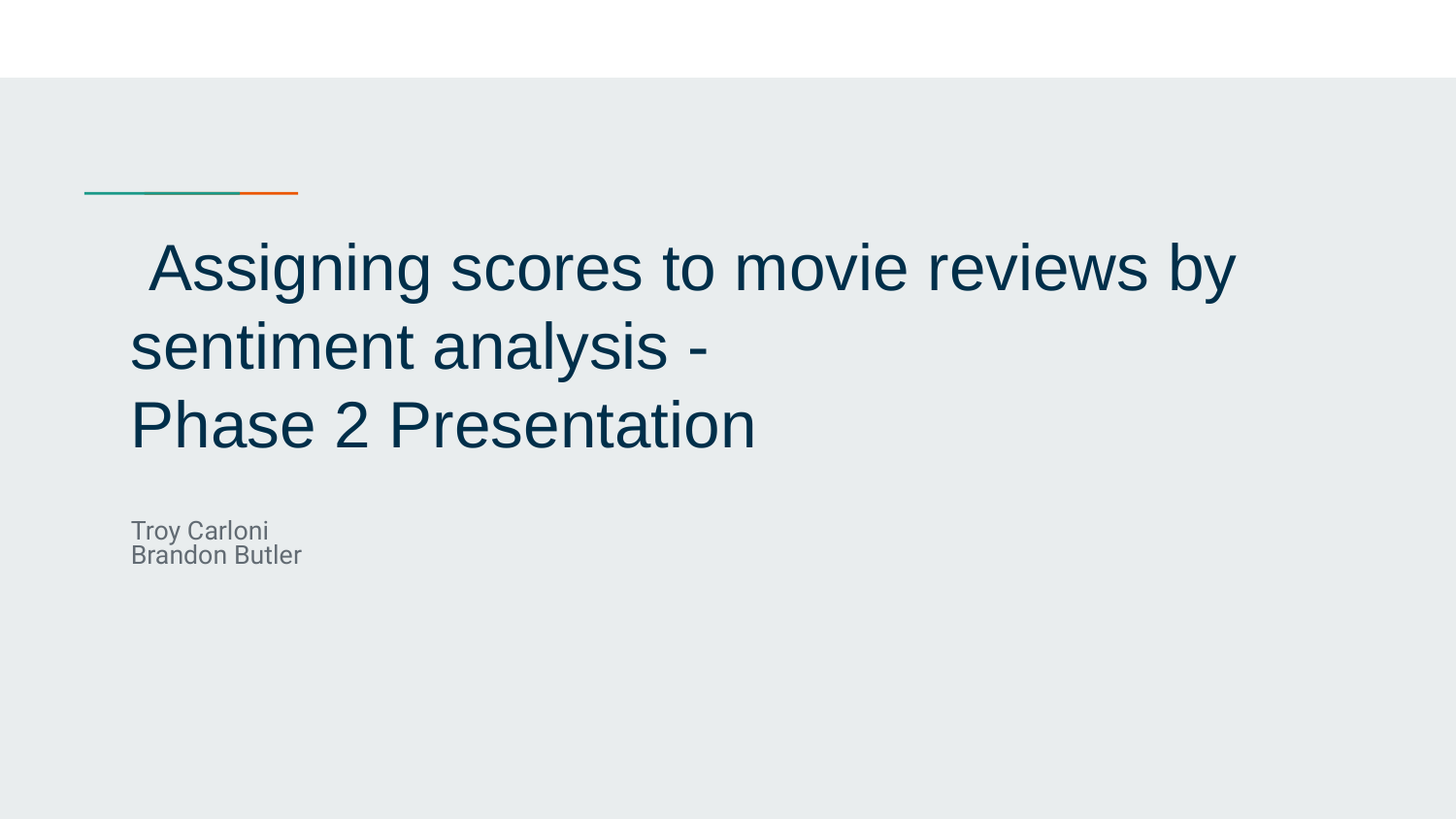

# Assigning scores to movie reviews by sentiment analysis -
Phase 2 Presentation
Troy Carloni
Brandon Butler